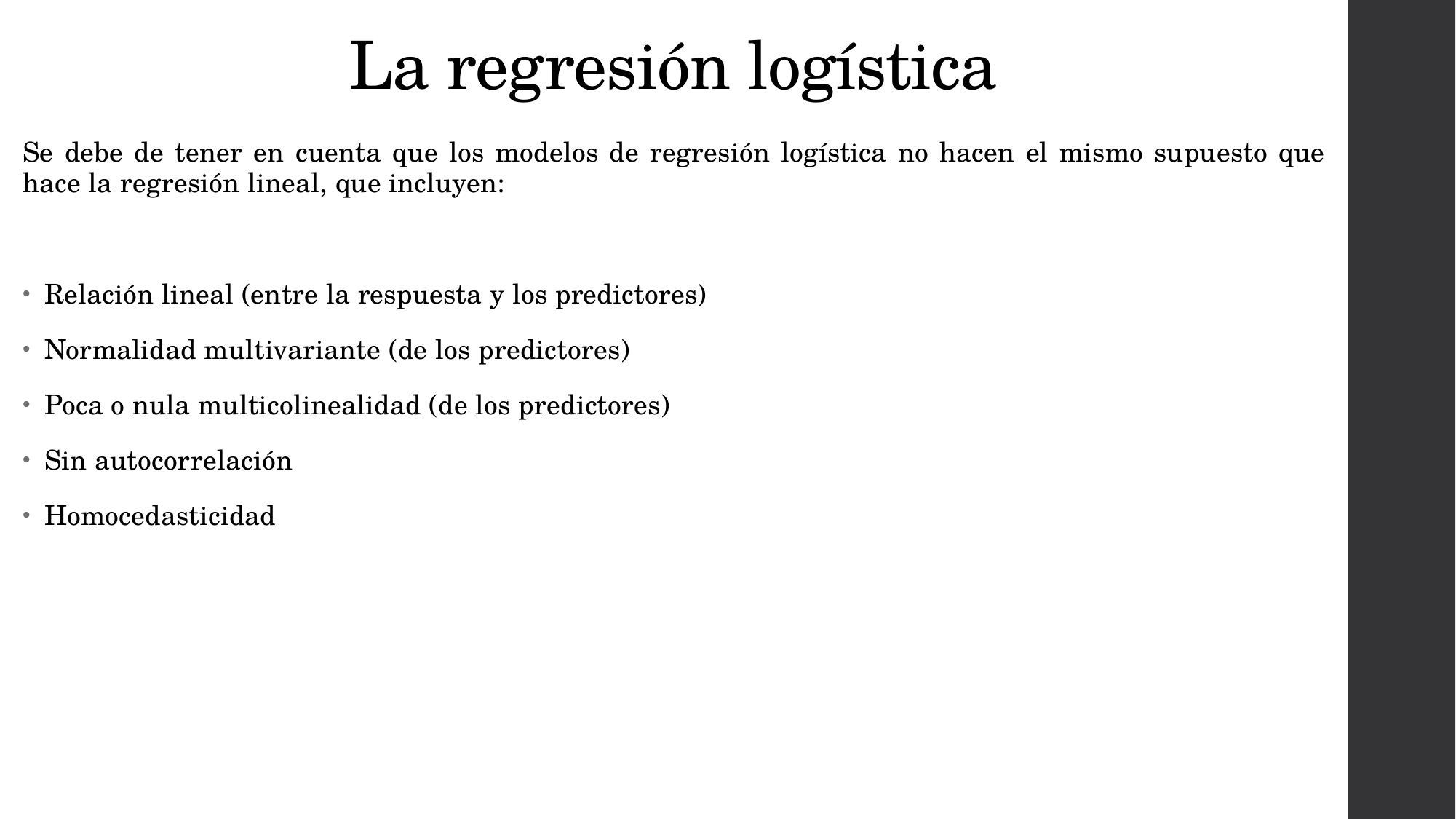

# La regresión logística
Se debe de tener en cuenta que los modelos de regresión logística no hacen el mismo supuesto que hace la regresión lineal, que incluyen:

Relación lineal (entre la respuesta y los predictores)
Normalidad multivariante (de los predictores)
Poca o nula multicolinealidad (de los predictores)
Sin autocorrelación
Homocedasticidad